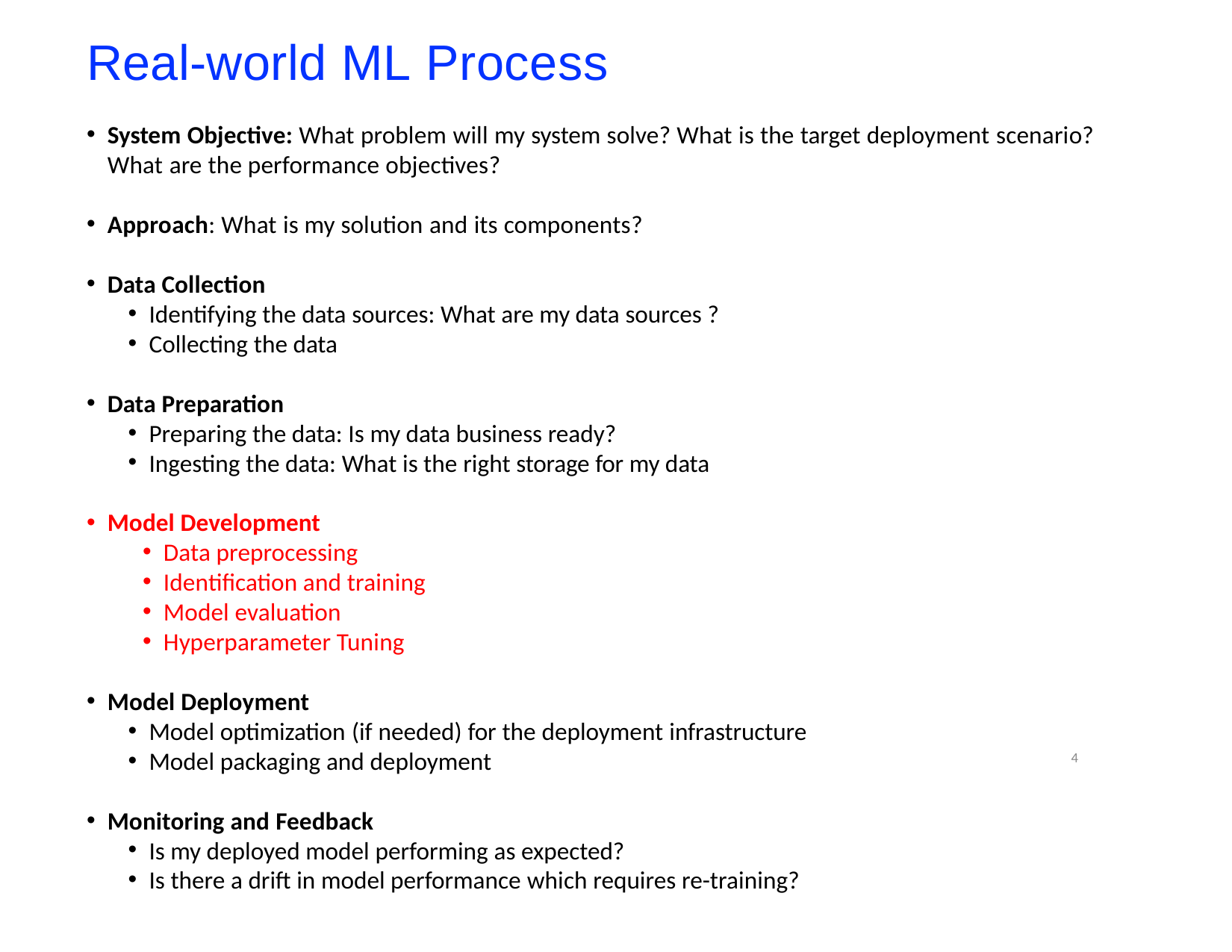

# Real-world ML Process
System Objective: What problem will my system solve? What is the target deployment scenario? What are the performance objectives?

Approach: What is my solution and its components?

Data Collection
Identifying the data sources: What are my data sources ?
Collecting the data

Data Preparation
Preparing the data: Is my data business ready?
Ingesting the data: What is the right storage for my data

Model Development
Data preprocessing
Identification and training
Model evaluation
Hyperparameter Tuning

Model Deployment
Model optimization (if needed) for the deployment infrastructure
Model packaging and deployment

Monitoring and Feedback
Is my deployed model performing as expected?
Is there a drift in model performance which requires re-training?
4